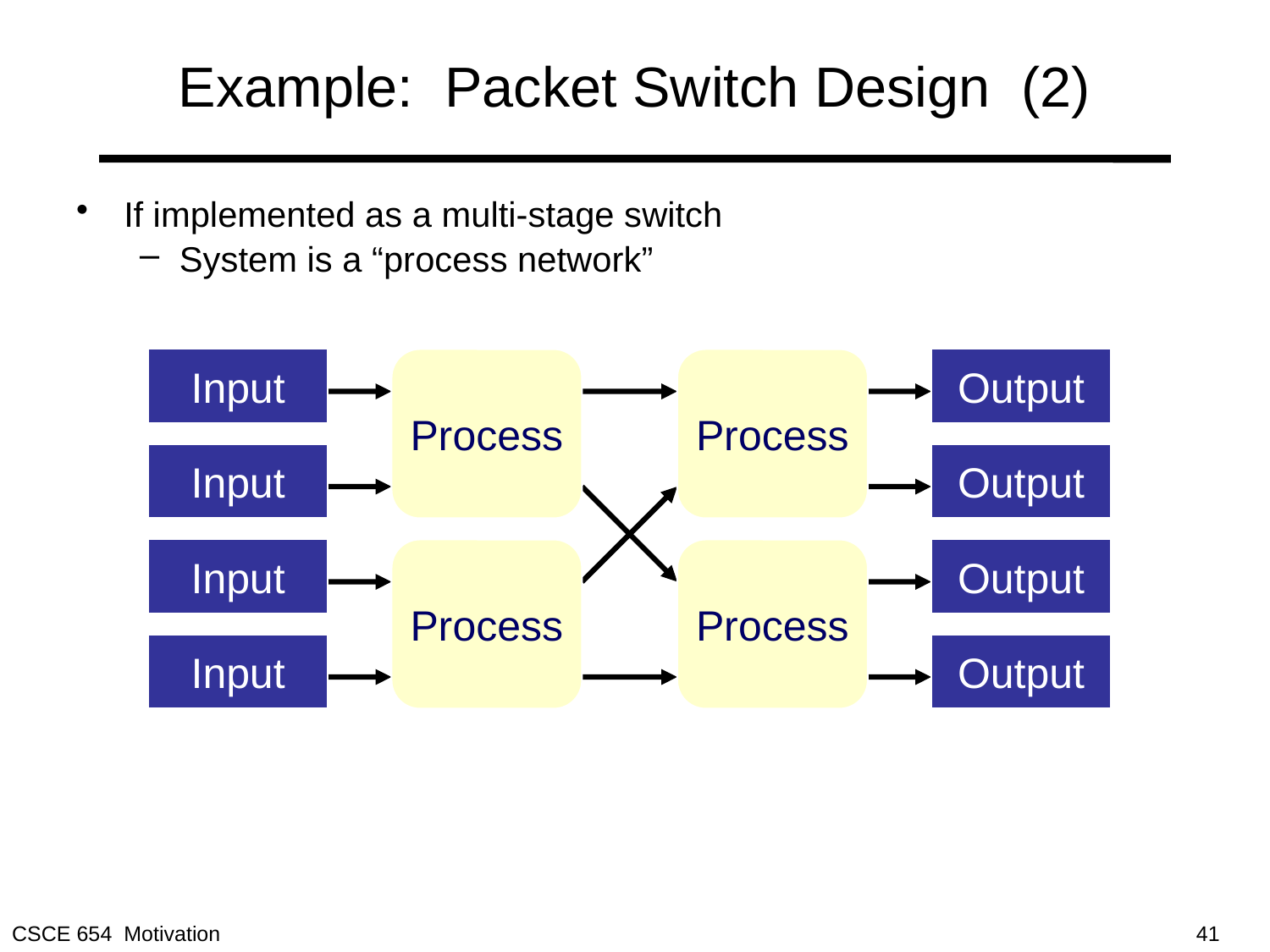

# Example:  Packet Switch Design  (2)
If implemented as a multi-stage switch
System is a “process network”
Input
Process
Process
Output

Input
Output

Input
Process
Process
Output

Input
Output